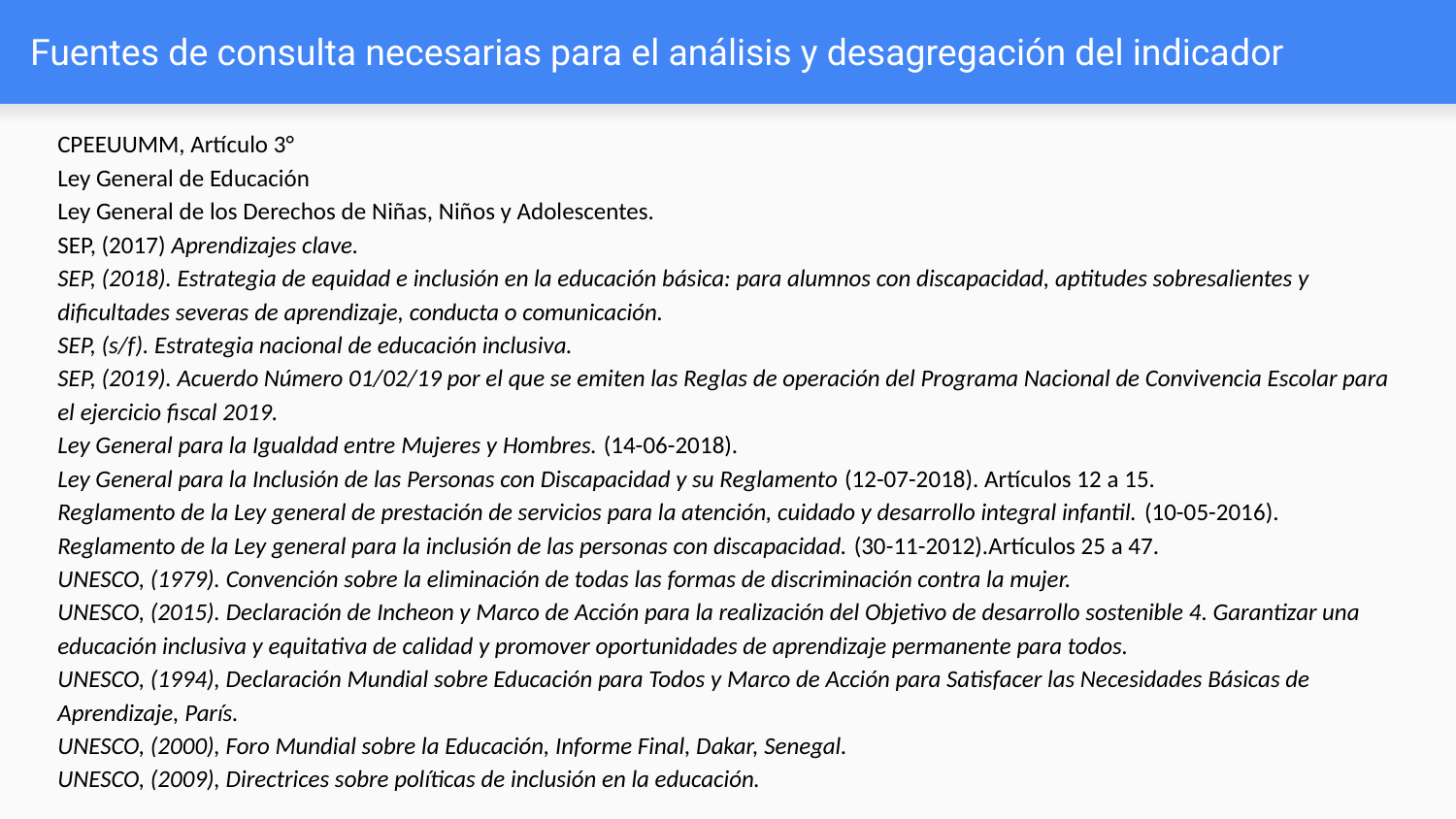

# Fuentes de consulta necesarias para el análisis y desagregación del indicador
CPEEUUMM, Artículo 3°
Ley General de Educación
Ley General de los Derechos de Niñas, Niños y Adolescentes.
SEP, (2017) Aprendizajes clave.
SEP, (2018). Estrategia de equidad e inclusión en la educación básica: para alumnos con discapacidad, aptitudes sobresalientes y dificultades severas de aprendizaje, conducta o comunicación.
SEP, (s/f). Estrategia nacional de educación inclusiva.
SEP, (2019). Acuerdo Número 01/02/19 por el que se emiten las Reglas de operación del Programa Nacional de Convivencia Escolar para el ejercicio fiscal 2019.
Ley General para la Igualdad entre Mujeres y Hombres. (14-06-2018).
Ley General para la Inclusión de las Personas con Discapacidad y su Reglamento (12-07-2018). Artículos 12 a 15.
Reglamento de la Ley general de prestación de servicios para la atención, cuidado y desarrollo integral infantil. (10-05-2016).
Reglamento de la Ley general para la inclusión de las personas con discapacidad. (30-11-2012).Artículos 25 a 47.
UNESCO, (1979). Convención sobre la eliminación de todas las formas de discriminación contra la mujer.
UNESCO, (2015). Declaración de Incheon y Marco de Acción para la realización del Objetivo de desarrollo sostenible 4. Garantizar una educación inclusiva y equitativa de calidad y promover oportunidades de aprendizaje permanente para todos.
UNESCO, (1994), Declaración Mundial sobre Educación para Todos y Marco de Acción para Satisfacer las Necesidades Básicas de Aprendizaje, París.
UNESCO, (2000), Foro Mundial sobre la Educación, Informe Final, Dakar, Senegal.
UNESCO, (2009), Directrices sobre políticas de inclusión en la educación.